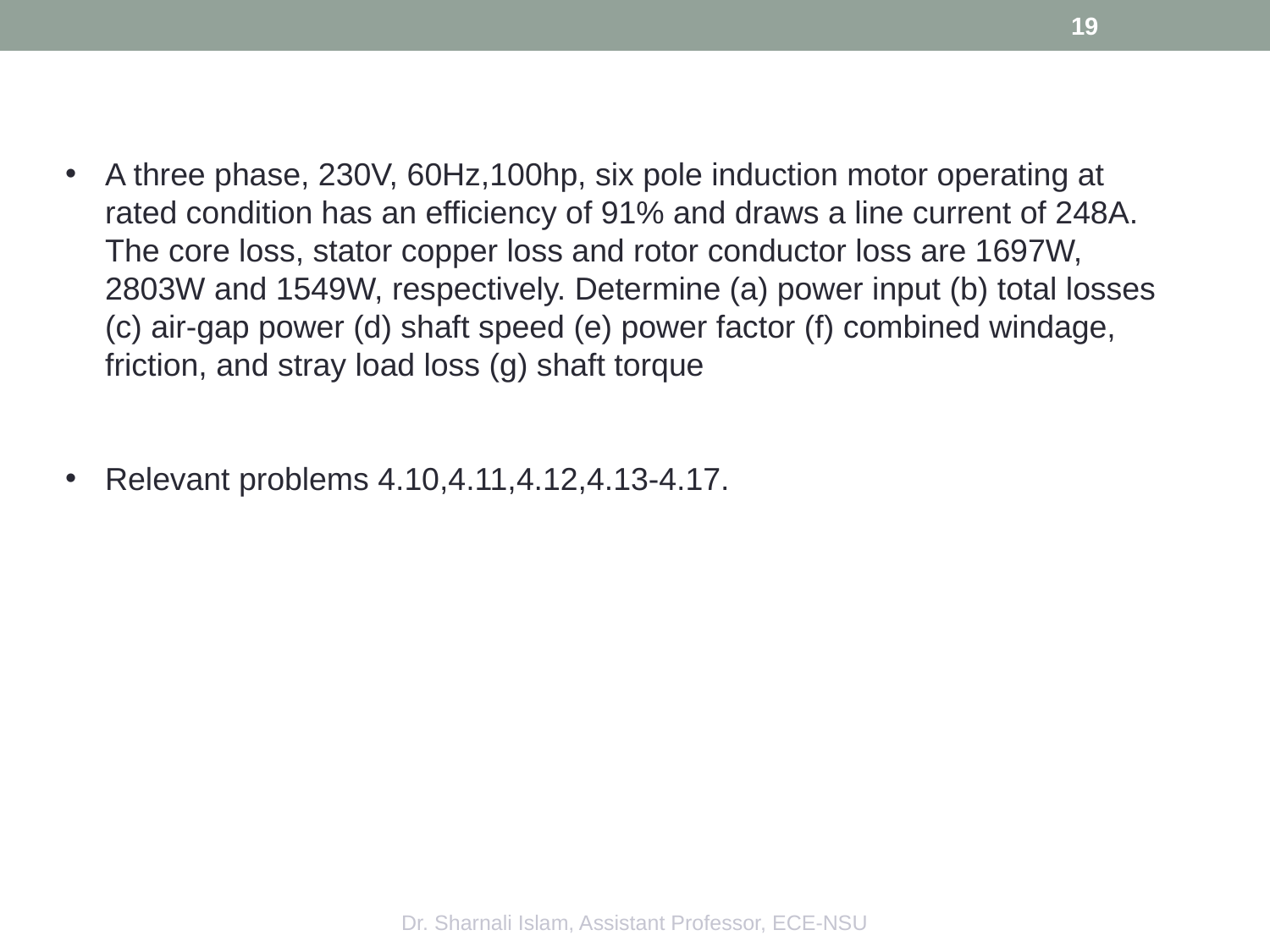

19
A three phase, 230V, 60Hz,100hp, six pole induction motor operating at rated condition has an efficiency of 91% and draws a line current of 248A. The core loss, stator copper loss and rotor conductor loss are 1697W, 2803W and 1549W, respectively. Determine (a) power input (b) total losses (c) air-gap power (d) shaft speed (e) power factor (f) combined windage, friction, and stray load loss (g) shaft torque

Relevant problems 4.10,4.11,4.12,4.13-4.17.
Dr. Sharnali Islam, Assistant Professor, ECE-NSU